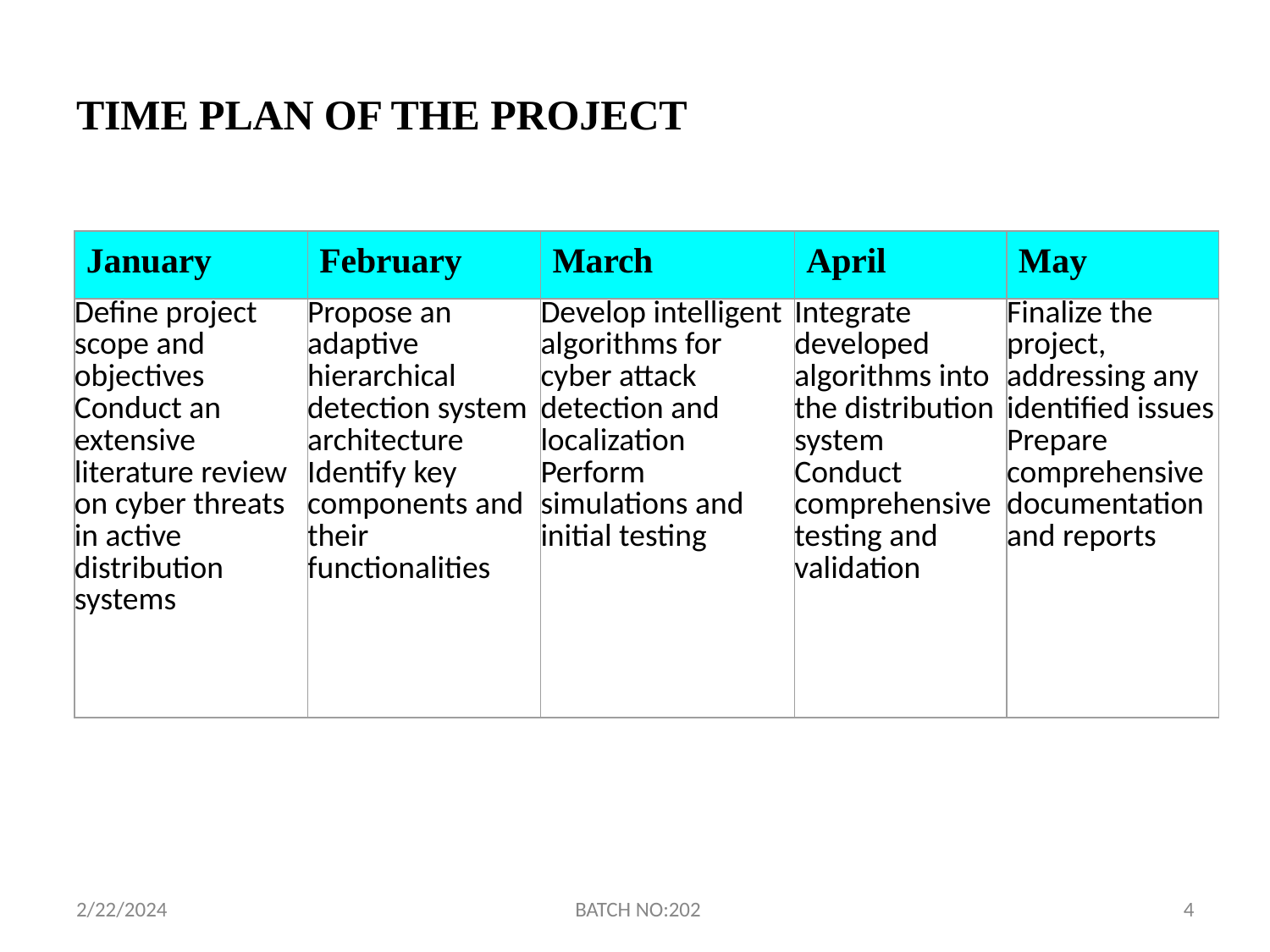

# TIME PLAN OF THE PROJECT
| January | February | March | April | May |
| --- | --- | --- | --- | --- |
| Define project scope and objectives Conduct an extensive literature review on cyber threats in active distribution systems | Propose an adaptive hierarchical detection system architecture Identify key components and their functionalities | Develop intelligent algorithms for cyber attack detection and localization Perform simulations and initial testing | Integrate developed algorithms into the distribution system Conduct comprehensive testing and validation | Finalize the project, addressing any identified issues Prepare comprehensive documentation and reports |
2/22/2024
BATCH NO:202
4